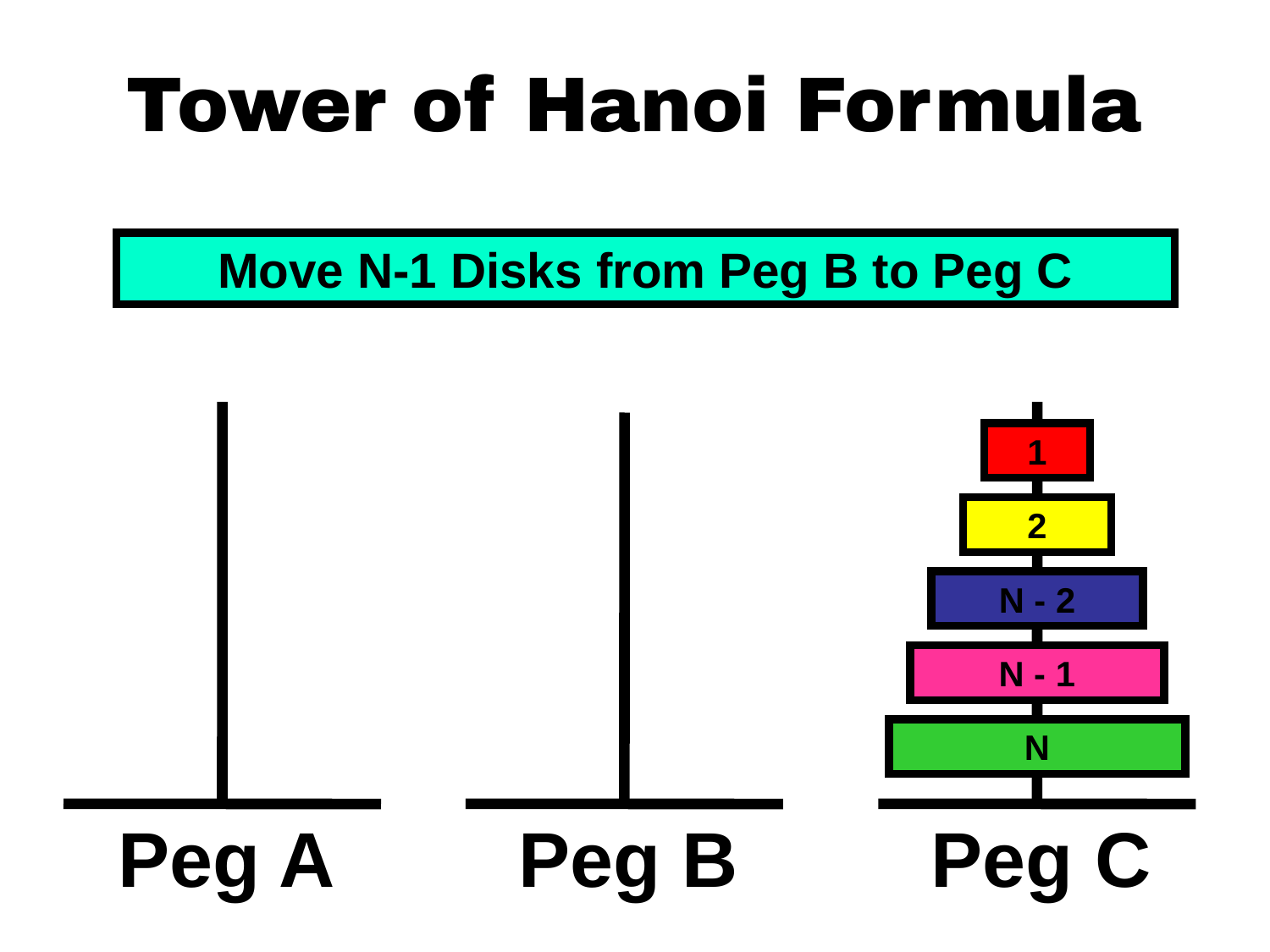

# Tower of Hanoi Formula
Move N-1 Disks from Peg B to Peg C

1
2
N - 2
N - 1
N

Peg A

Peg B

Peg C